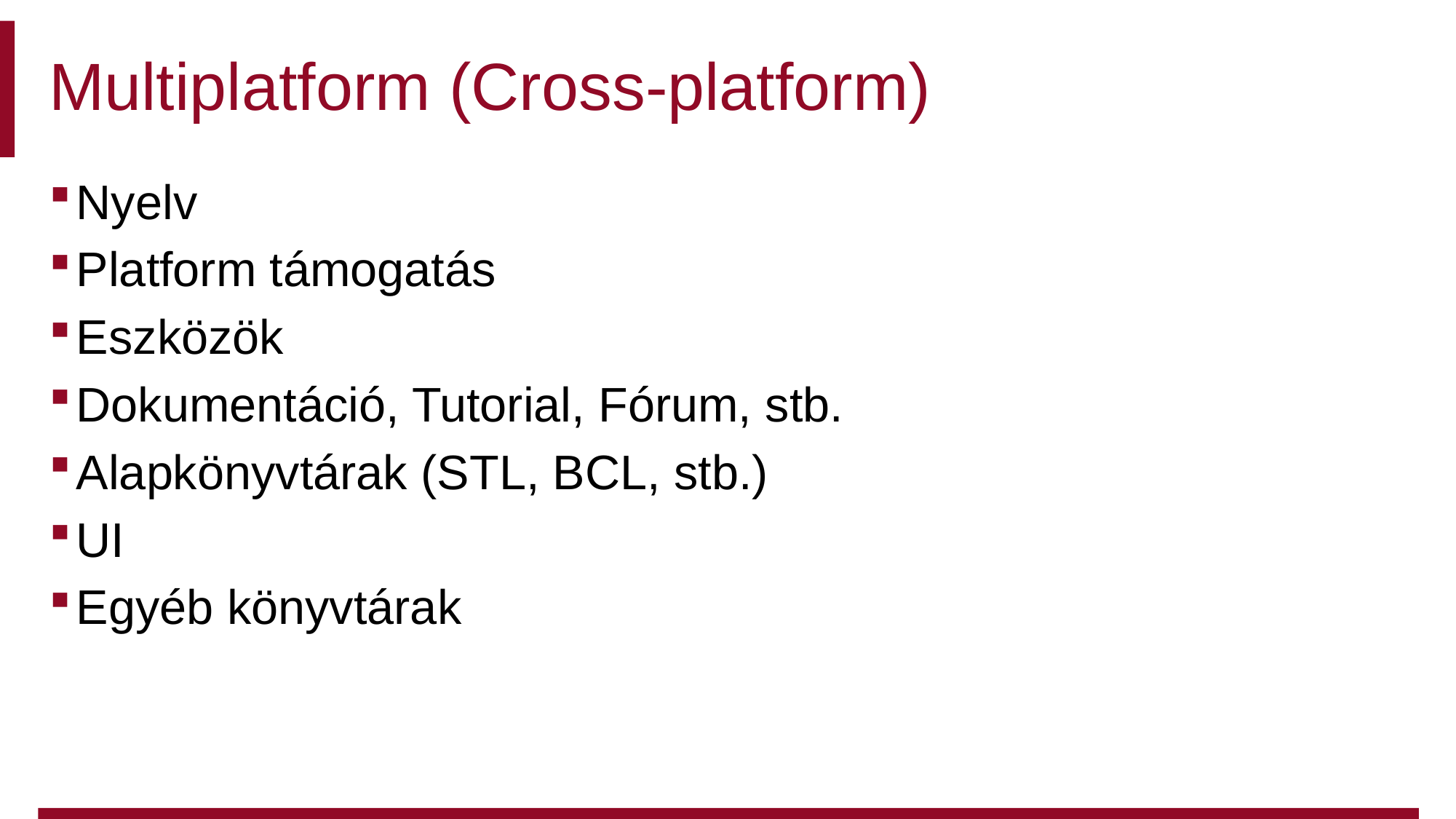

# Multiplatform (Cross-platform)
Nyelv
Platform támogatás
Eszközök
Dokumentáció, Tutorial, Fórum, stb.
Alapkönyvtárak (STL, BCL, stb.)
UI
Egyéb könyvtárak